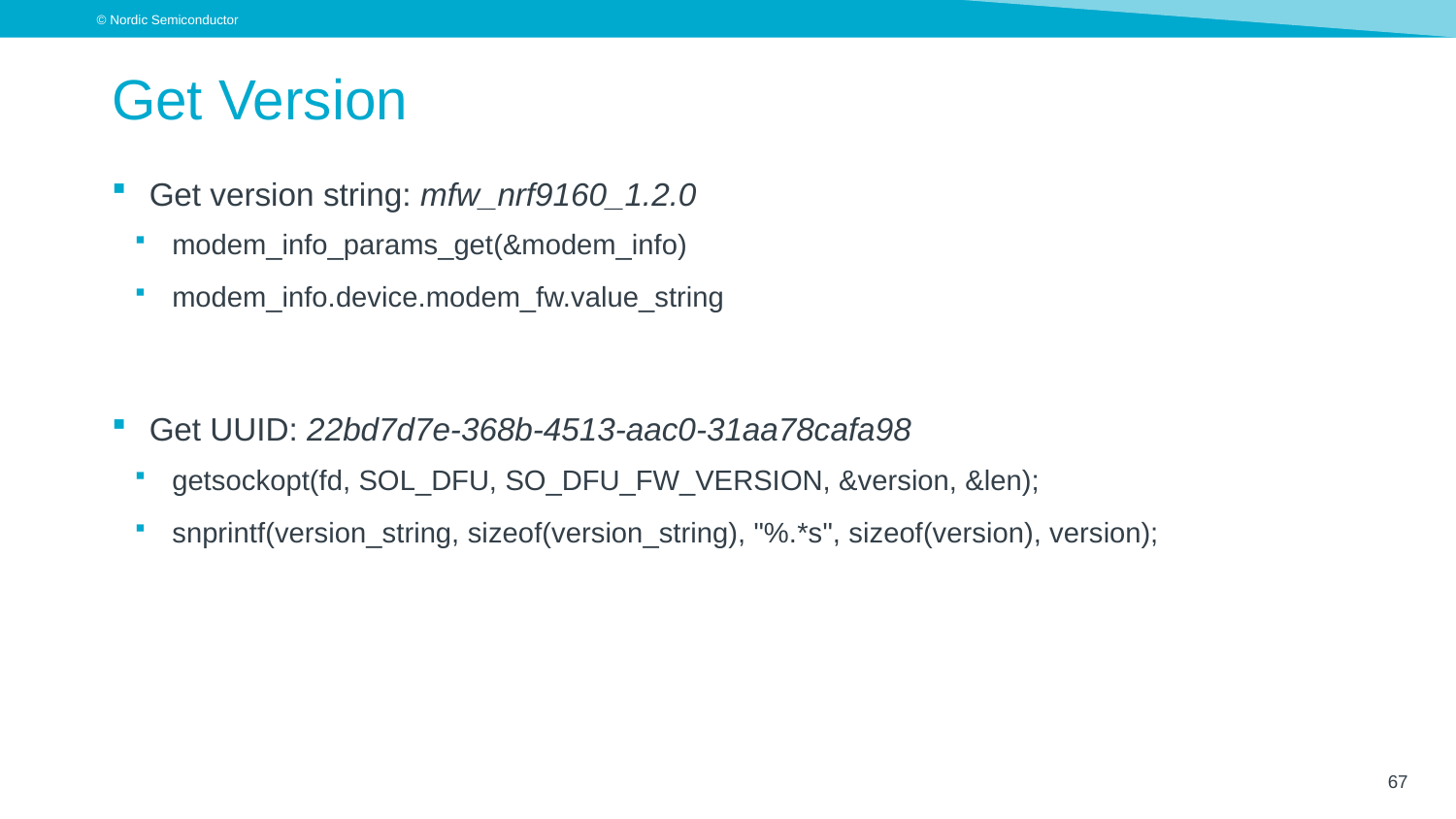

# Get Version
Get version string: mfw_nrf9160_1.2.0
modem_info_params_get(&modem_info)
modem_info.device.modem_fw.value_string

Get UUID: 22bd7d7e-368b-4513-aac0-31aa78cafa98
getsockopt(fd, SOL_DFU, SO_DFU_FW_VERSION, &version, &len);
snprintf(version_string, sizeof(version_string), "%.*s", sizeof(version), version);
67